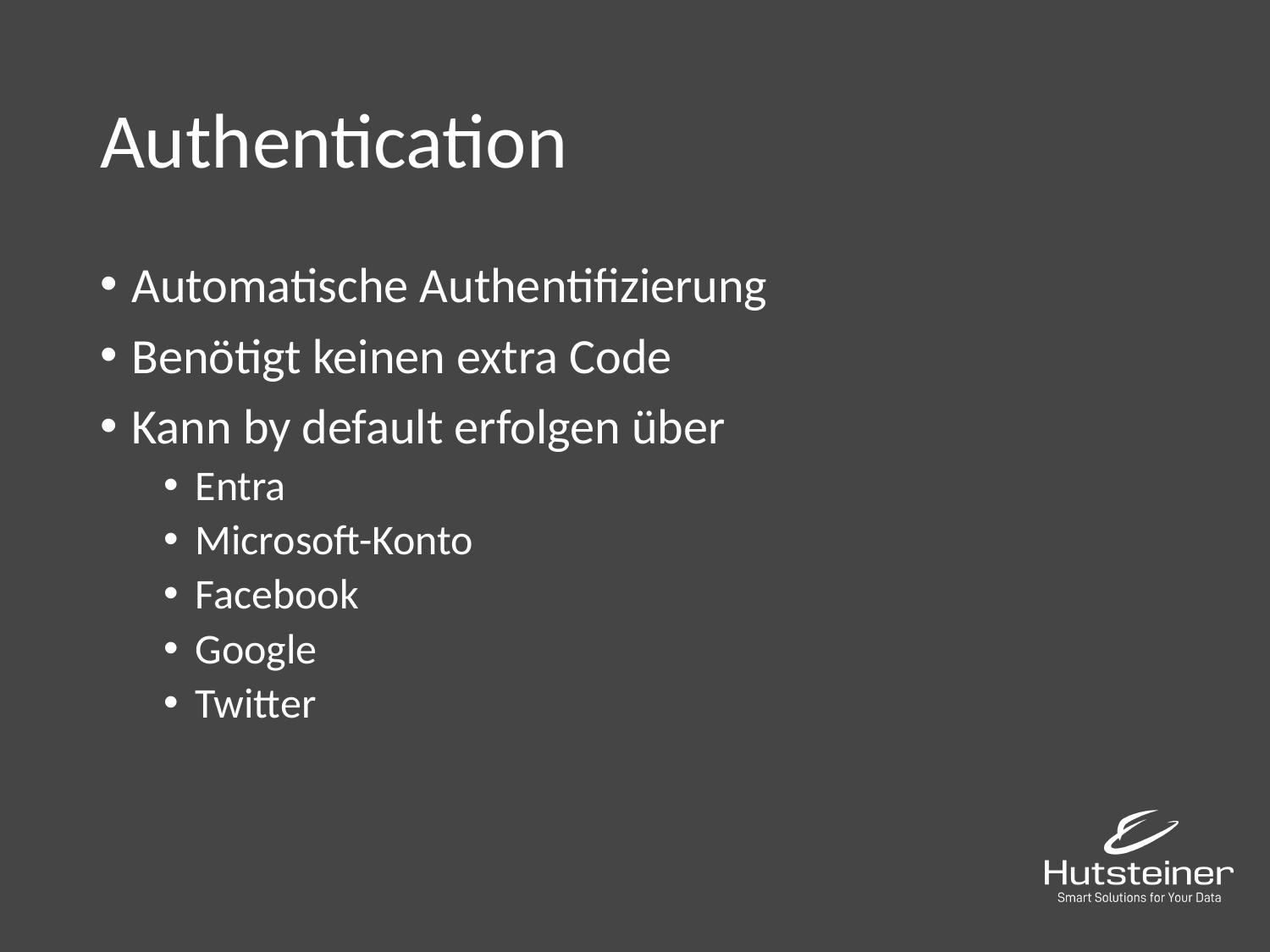

# Authentication
Automatische Authentifizierung
Benötigt keinen extra Code
Kann by default erfolgen über
Entra
Microsoft-Konto
Facebook
Google
Twitter